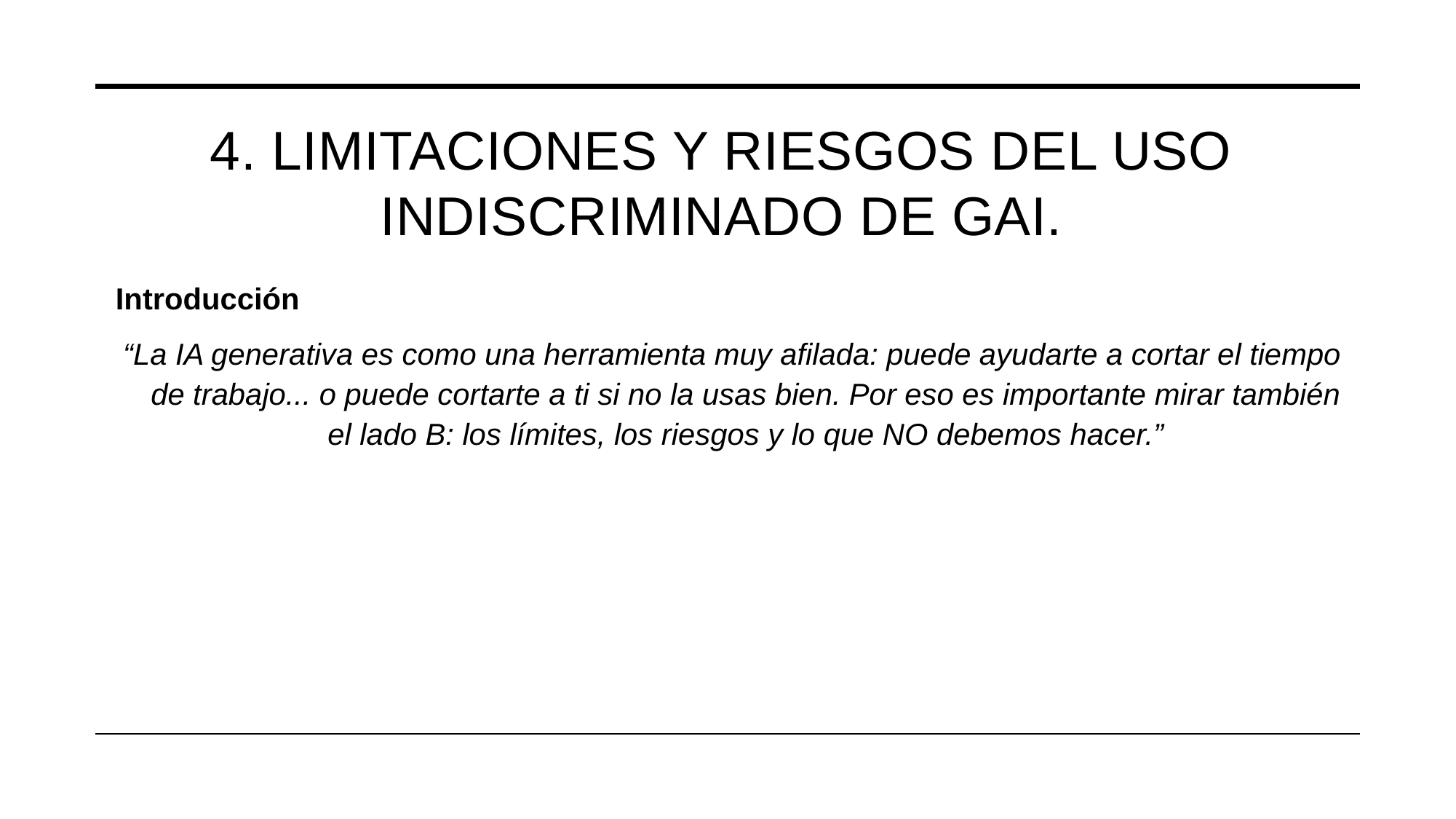

# 4. Limitaciones y riesgos del uso indiscriminado de GAI.

Introducción
“La IA generativa es como una herramienta muy afilada: puede ayudarte a cortar el tiempo de trabajo... o puede cortarte a ti si no la usas bien. Por eso es importante mirar también el lado B: los límites, los riesgos y lo que NO debemos hacer.”